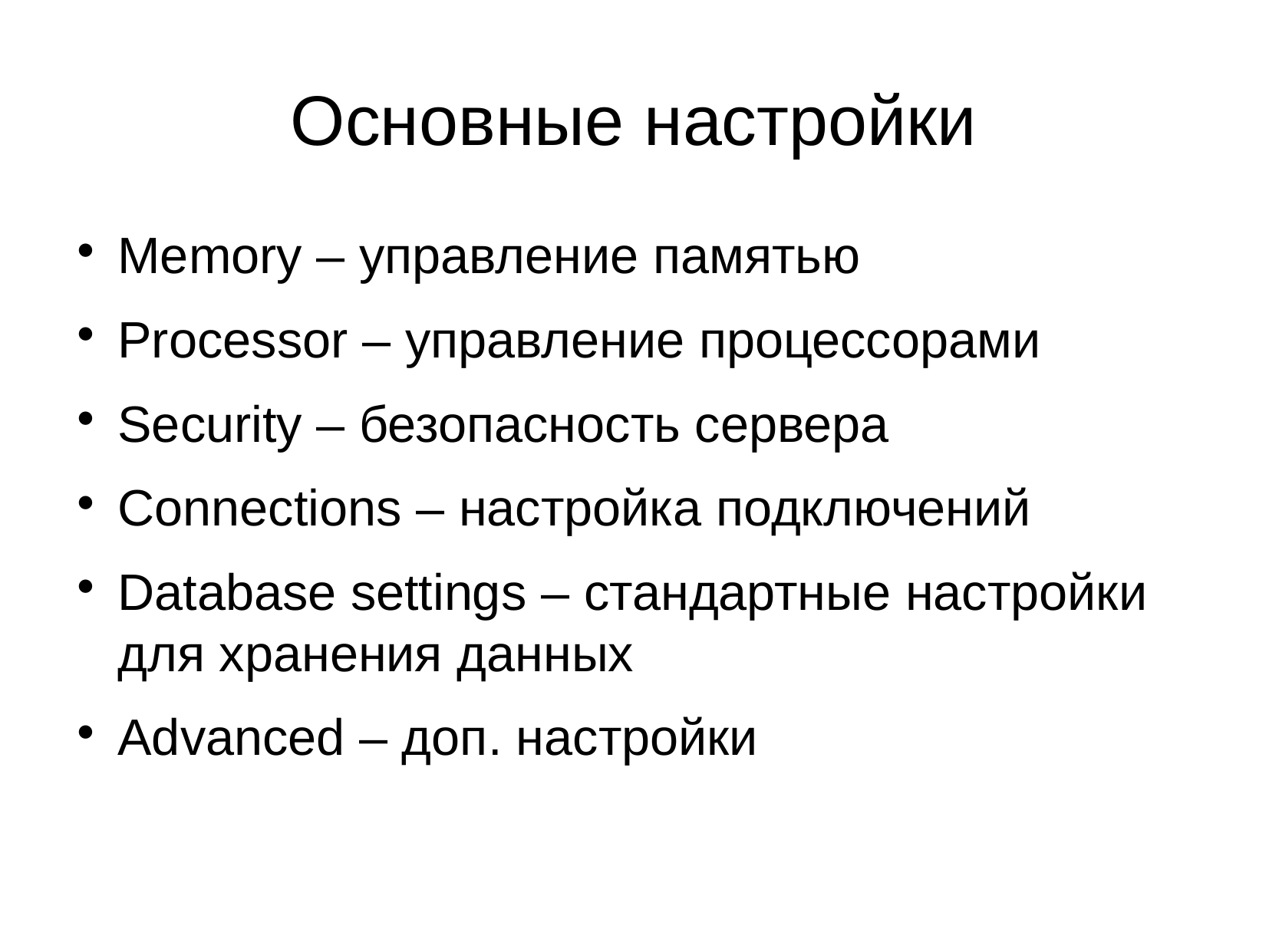

Основные настройки
Memory – управление памятью
Processor – управление процессорами
Security – безопасность сервера
Connections – настройка подключений
Database settings – стандартные настройки для хранения данных
Advanced – доп. настройки